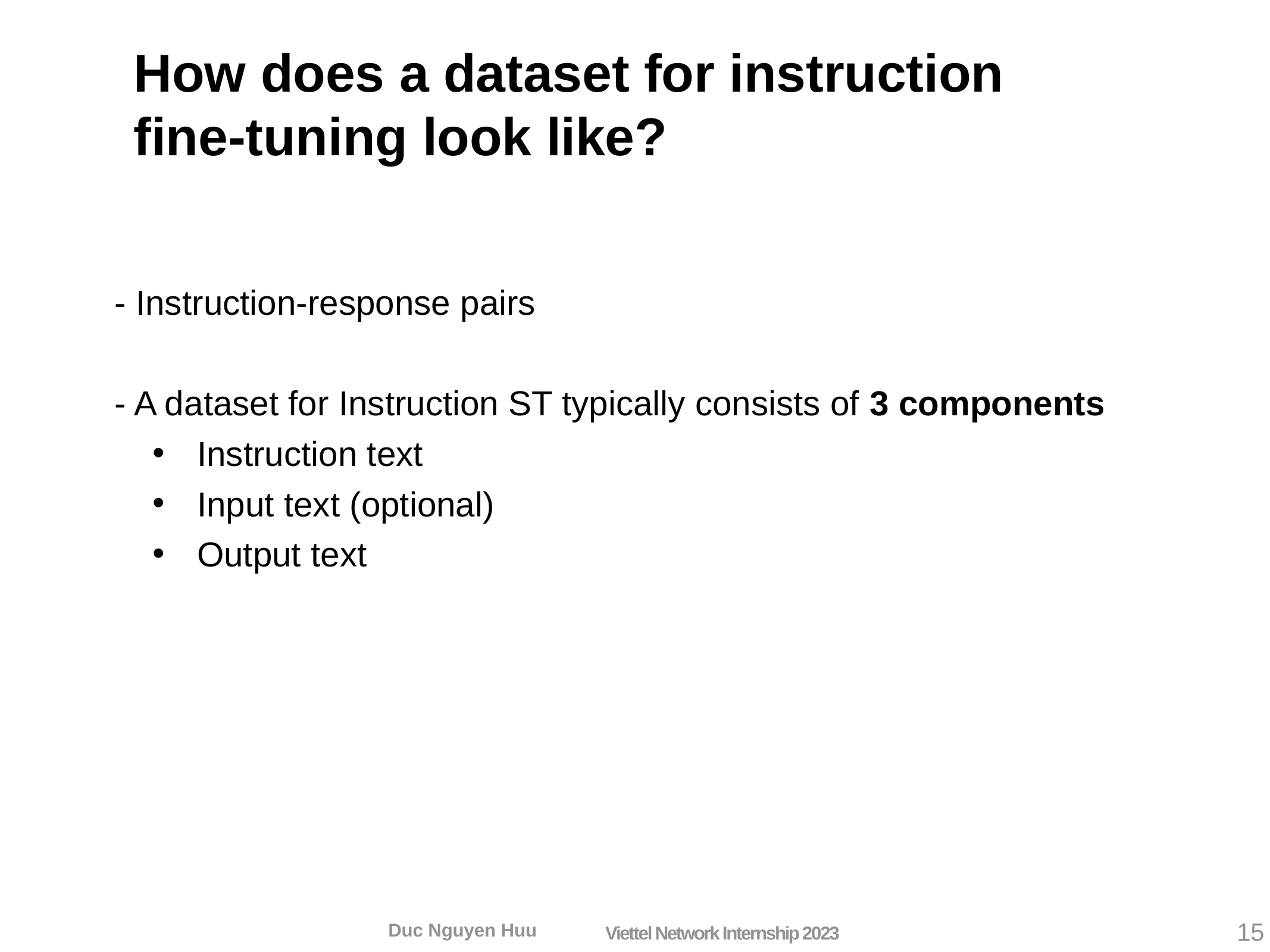

# How does a dataset for instruction fine-tuning look like?
	- Instruction-response pairs

	- A dataset for Instruction ST typically consists of 3 components
Instruction text
Input text (optional)
Output text
15
Duc Nguyen Huu
Viettel Network Internship 2023